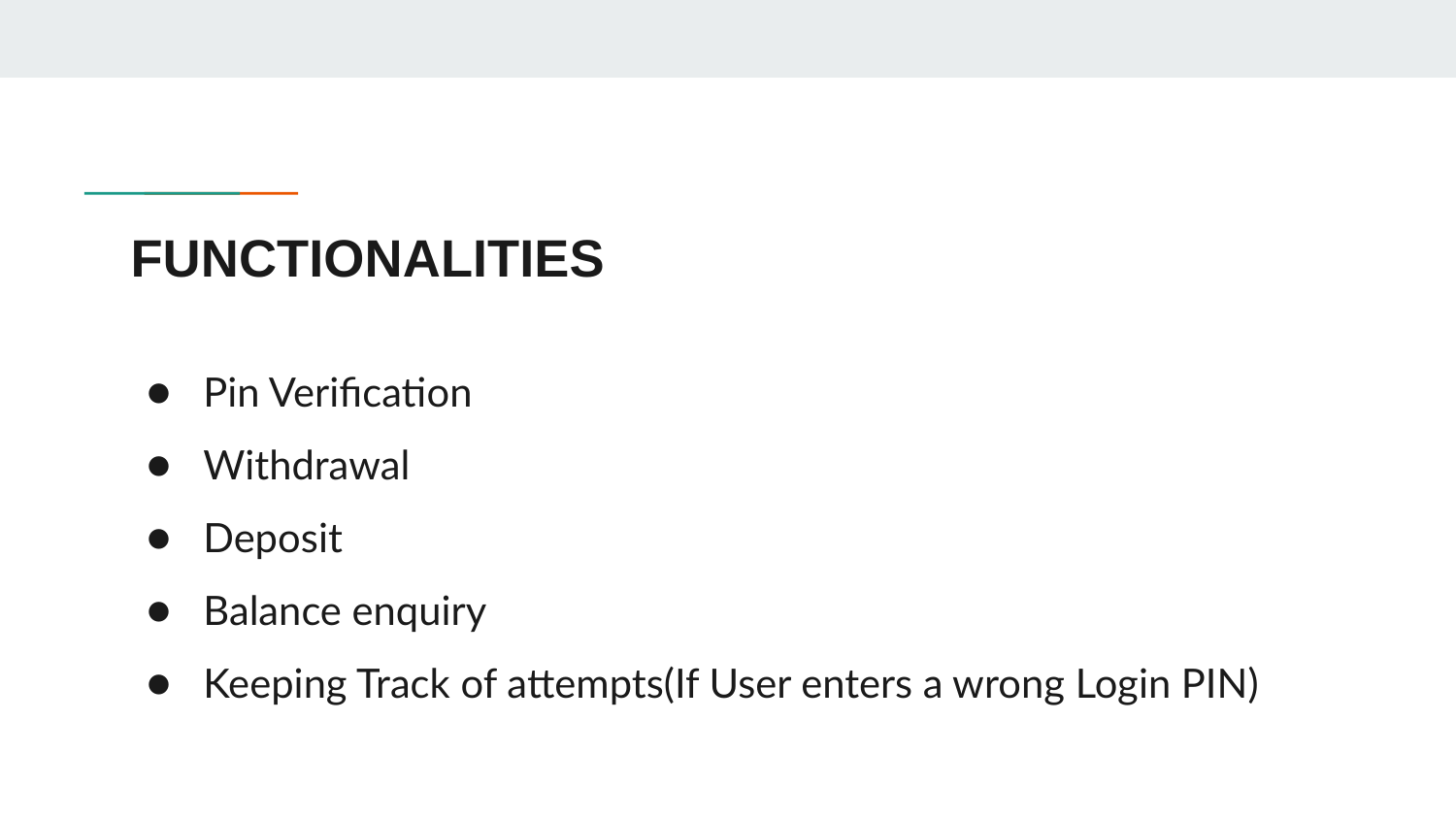

# FUNCTIONALITIES
Pin Verification
Withdrawal
Deposit
Balance enquiry
Keeping Track of attempts(If User enters a wrong Login PIN)